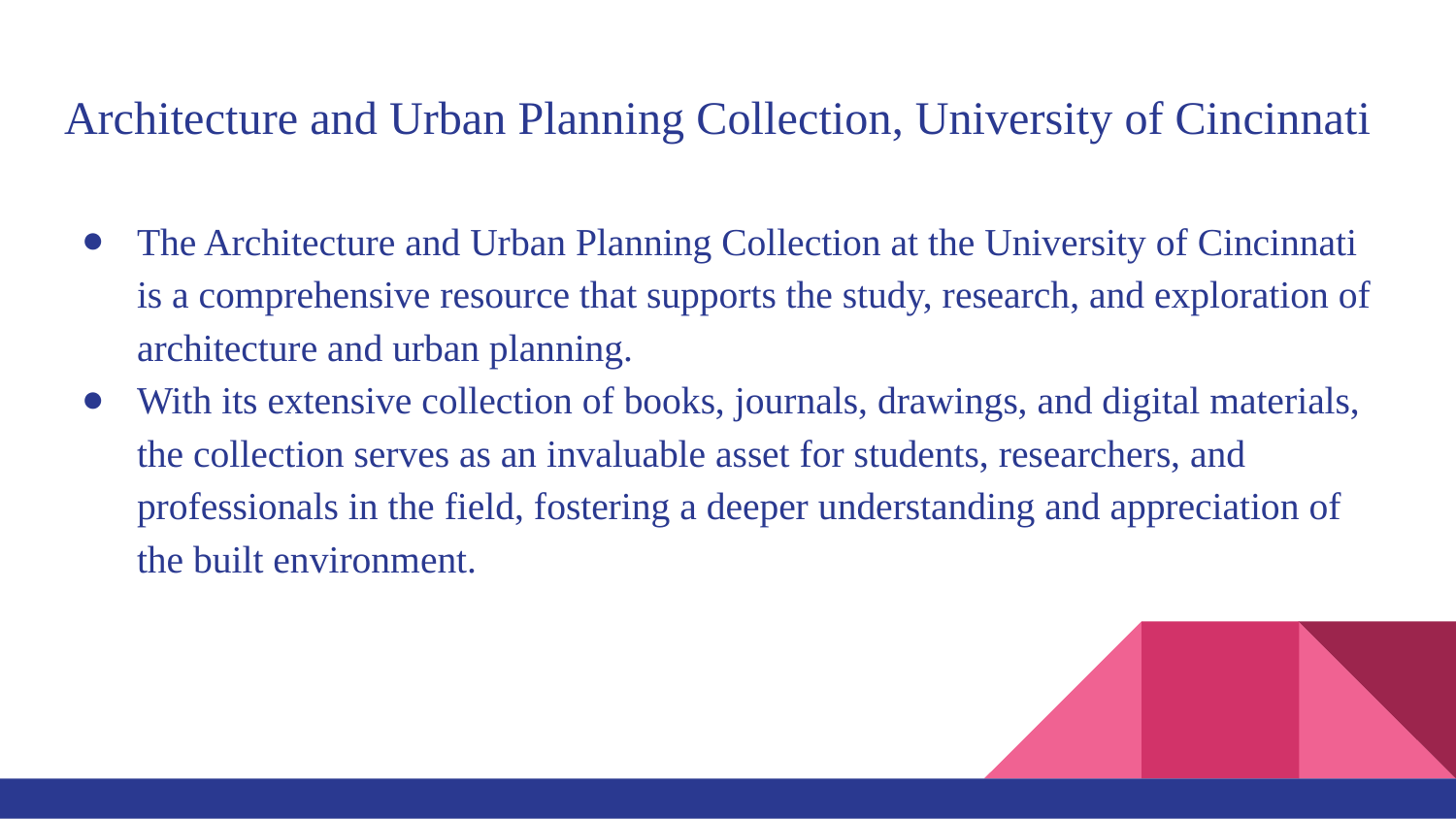

# Architecture and Urban Planning Collection, University of Cincinnati

The Architecture and Urban Planning Collection at the University of Cincinnati is a comprehensive resource that supports the study, research, and exploration of architecture and urban planning.
With its extensive collection of books, journals, drawings, and digital materials, the collection serves as an invaluable asset for students, researchers, and professionals in the field, fostering a deeper understanding and appreciation of the built environment.